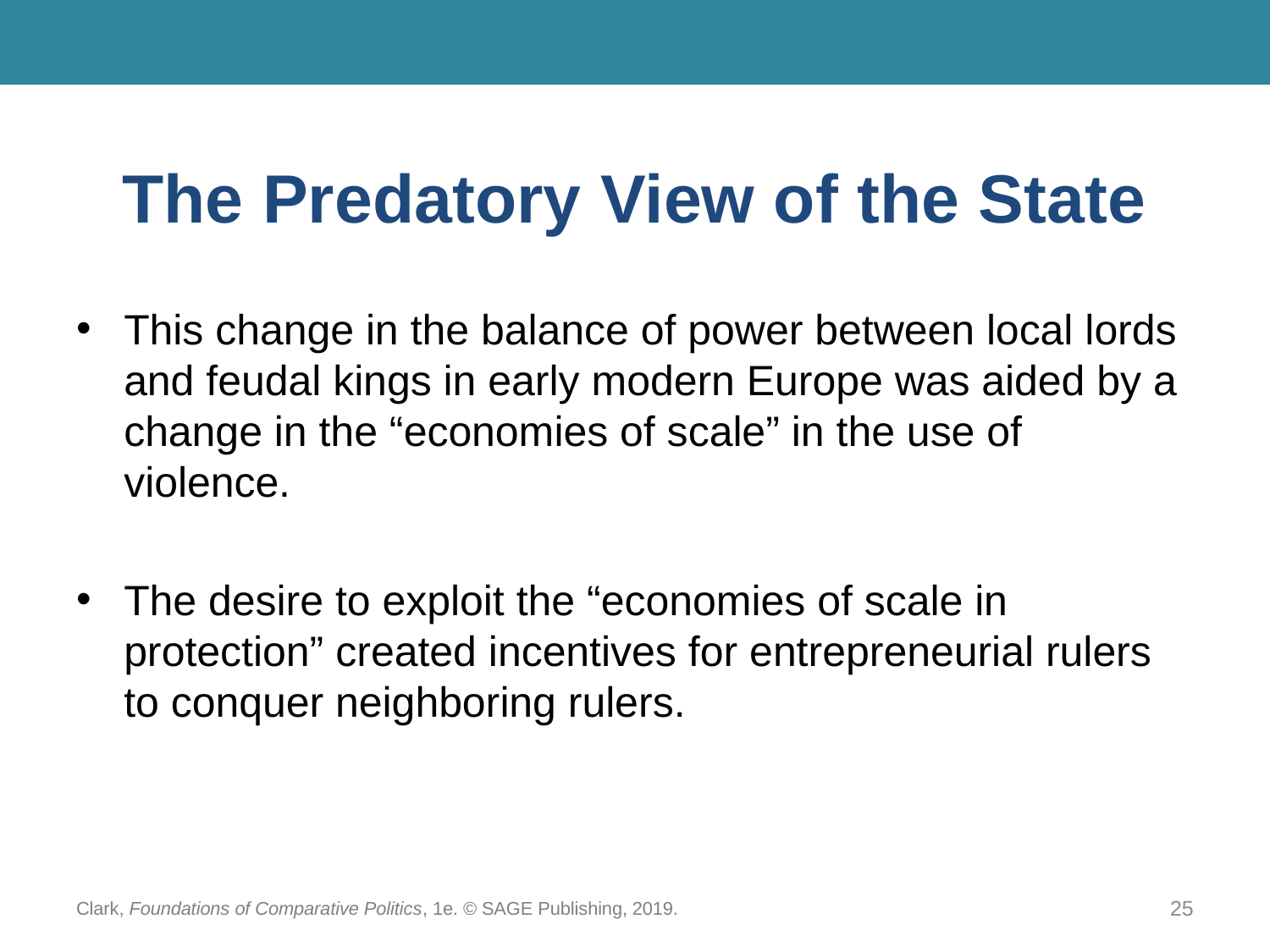

# The Predatory View of the State
This change in the balance of power between local lords and feudal kings in early modern Europe was aided by a change in the “economies of scale” in the use of violence.

The desire to exploit the “economies of scale in protection” created incentives for entrepreneurial rulers to conquer neighboring rulers.
Clark, Foundations of Comparative Politics, 1e. © SAGE Publishing, 2019.
25